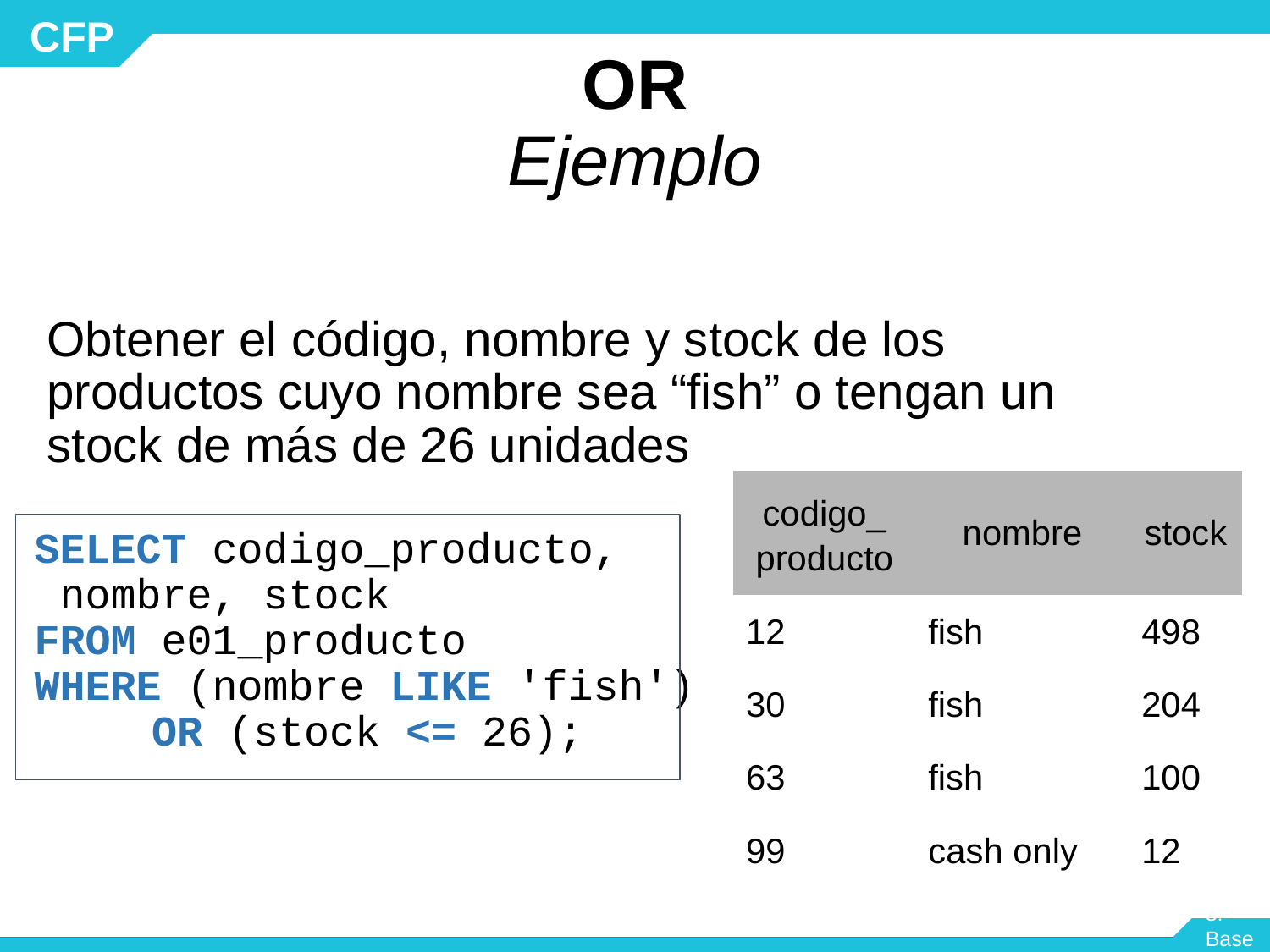

# OR Ejemplo
Obtener el código, nombre y stock de los productos cuyo nombre sea “fish” o tengan un stock de más de 26 unidades

SELECT codigo_producto,
 nombre, stock
FROM e01_producto
WHERE (nombre LIKE 'fish')
OR (stock <= 26);

| codigo\_ producto | nombre | stock |
| --- | --- | --- |
| 12 | fish | 498 |
| 30 | fish | 204 |
| 63 | fish | 100 |
| 99 | cash only | 12 |

Módulo 3: Base de Datos